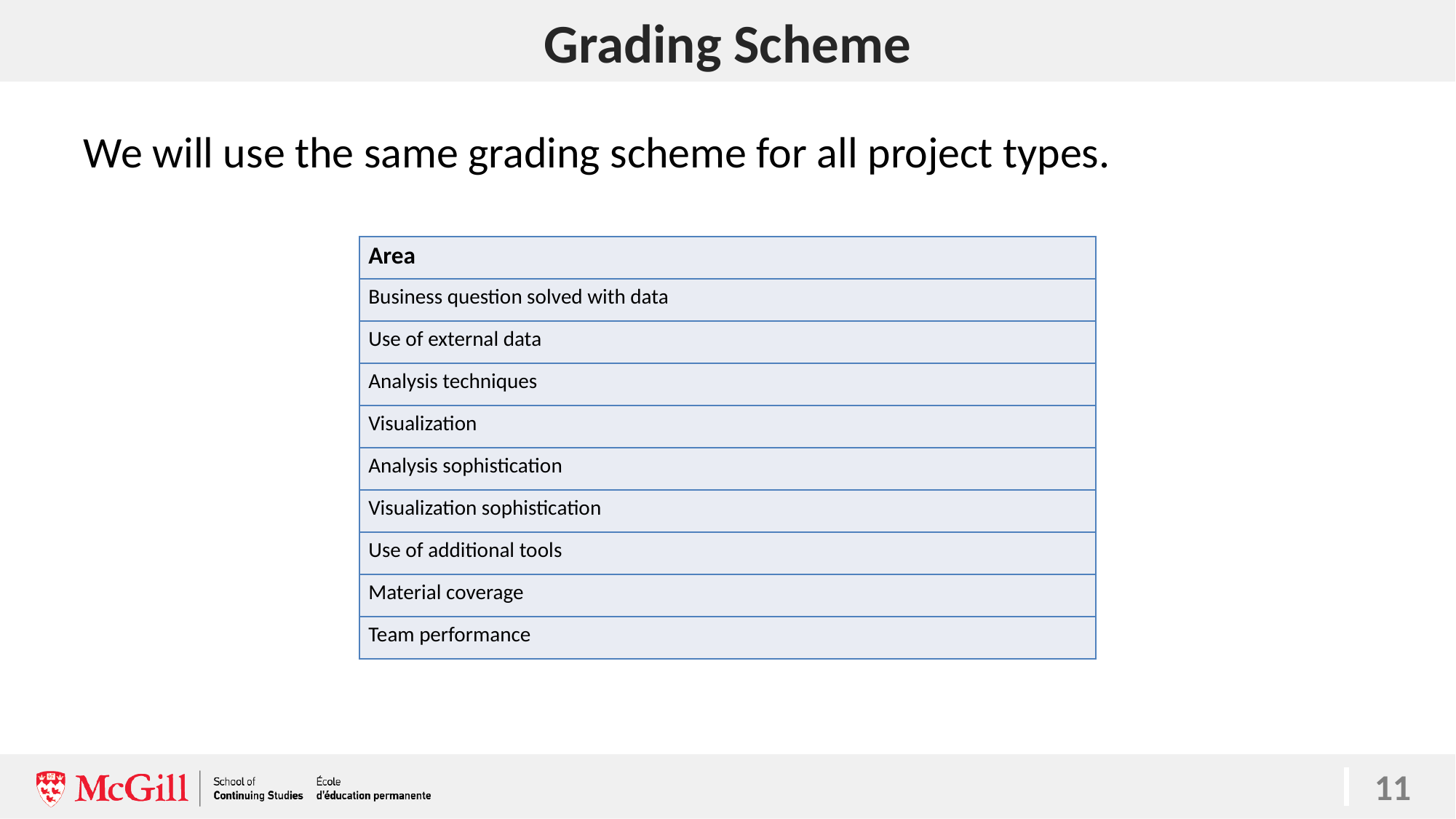

# Grading Scheme
We will use the same grading scheme for all project types.
| Area |
| --- |
| Business question solved with data |
| Use of external data |
| Analysis techniques |
| Visualization |
| Analysis sophistication |
| Visualization sophistication |
| Use of additional tools |
| Material coverage |
| Team performance |